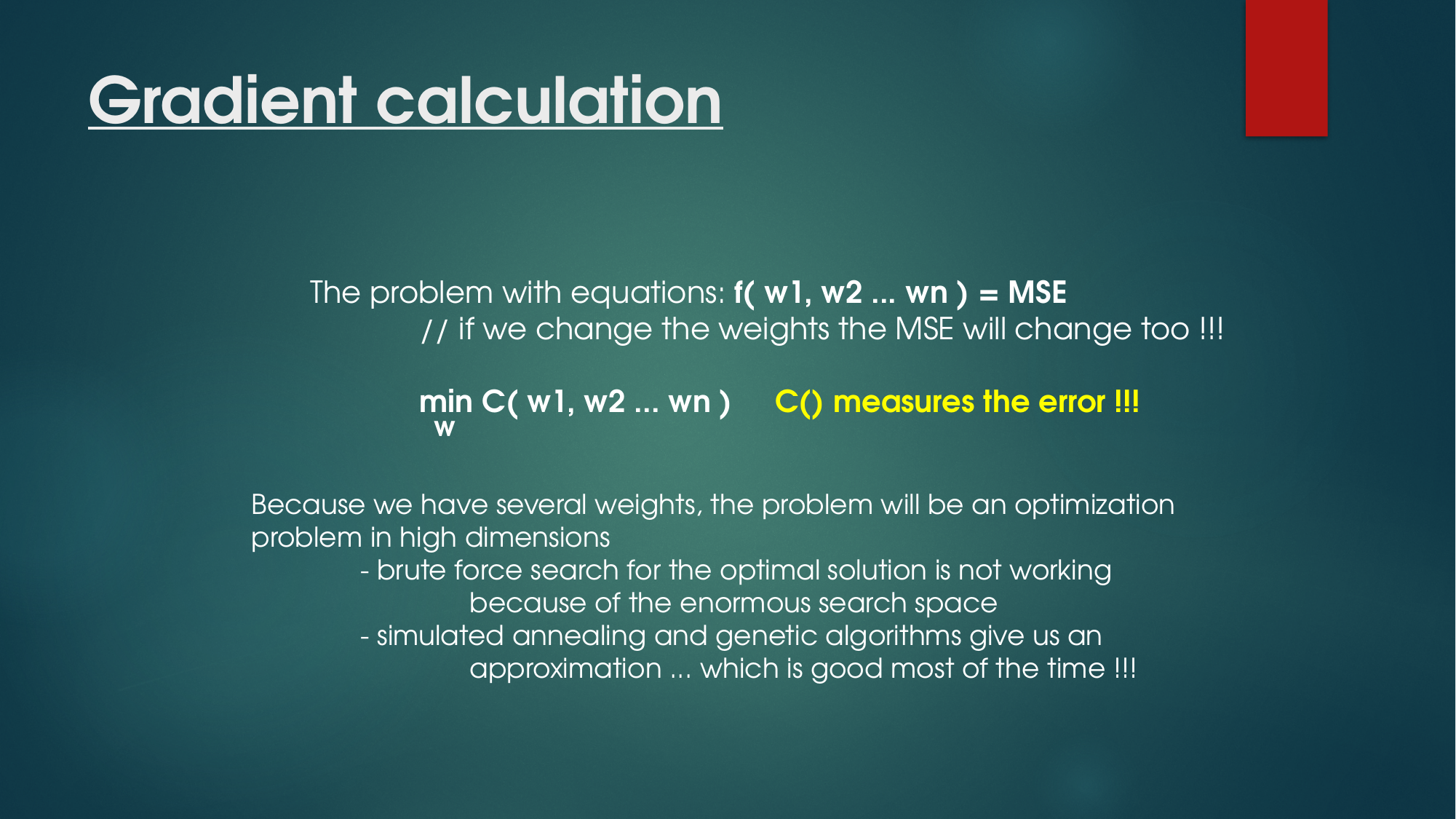

# Gradient calculation
The problem with equations: f( w1, w2 ... wn ) = MSE
	// if we change the weights the MSE will change too !!!

	min C( w1, w2 ... wn )     C() measures the error !!!
w
Because we have several weights, the problem will be an optimization
problem in high dimensions
	- brute force search for the optimal solution is not working
		because of the enormous search space
	- simulated annealing and genetic algorithms give us an
		approximation ... which is good most of the time !!!